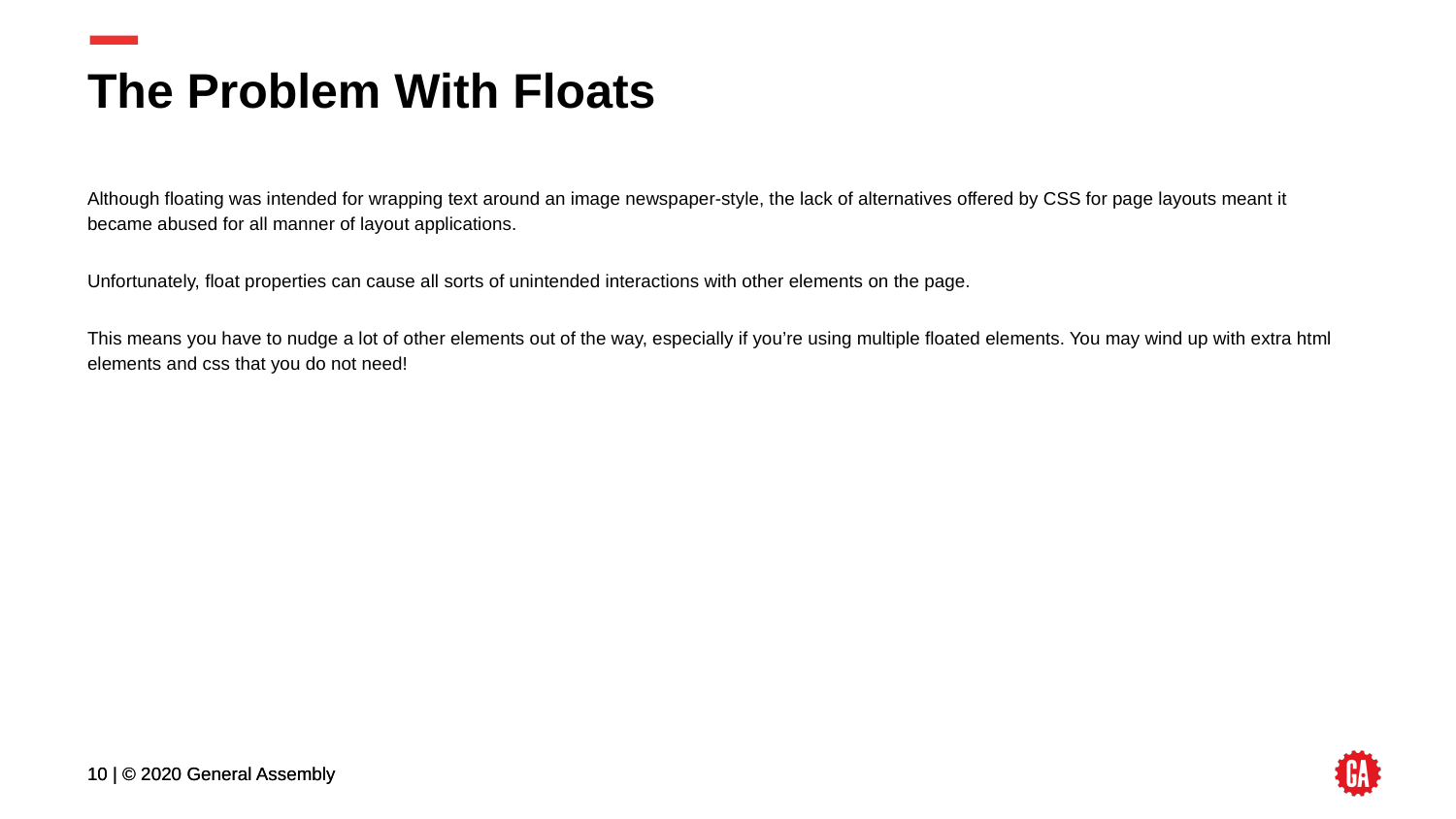

# The Problem With Floats
Although floating was intended for wrapping text around an image newspaper-style, the lack of alternatives offered by CSS for page layouts meant it became abused for all manner of layout applications.
Unfortunately, float properties can cause all sorts of unintended interactions with other elements on the page.
This means you have to nudge a lot of other elements out of the way, especially if you’re using multiple floated elements. You may wind up with extra html elements and css that you do not need!
10 | © 2020 General Assembly
10 | © 2020 General Assembly